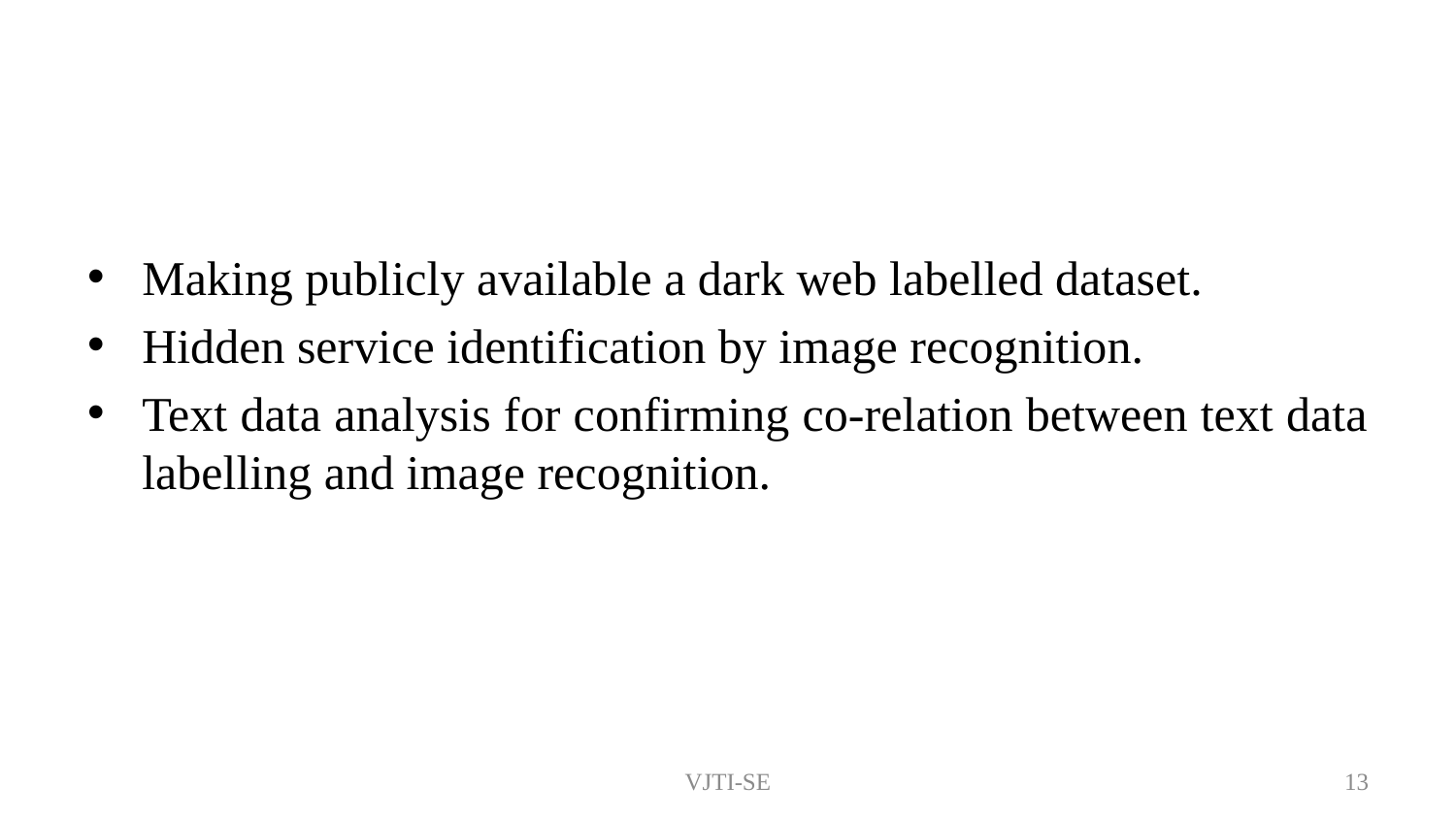

# Project Objectives
Making publicly available a dark web labelled dataset.
Hidden service identification by image recognition.
Text data analysis for confirming co-relation between text data labelling and image recognition.
VJTI-SE
13